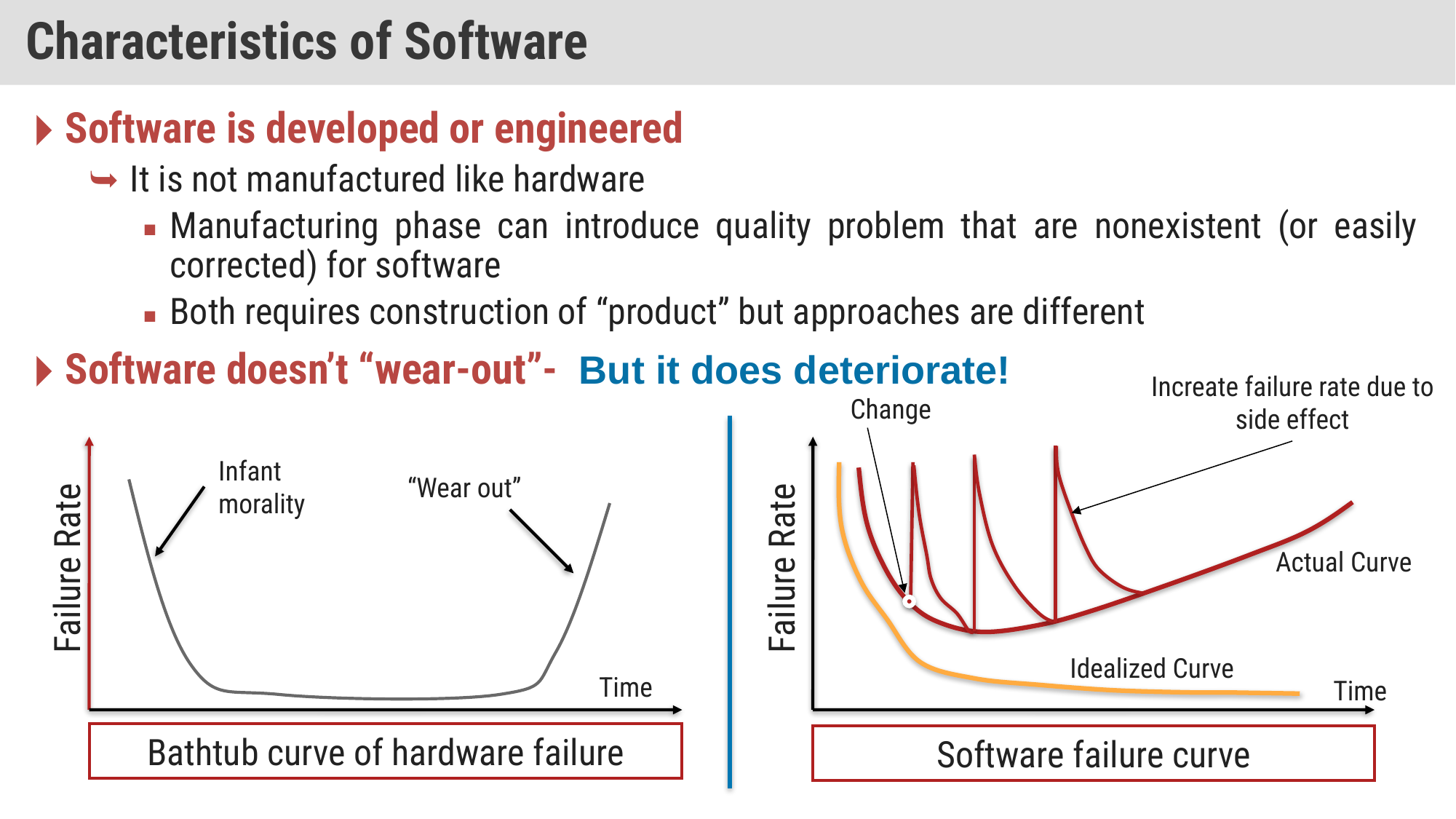

Characteristics of Software
Software is developed or engineered
It is not manufactured like hardware
Manufacturing phase can introduce quality problem that are nonexistent (or easily corrected) for software
Both requires construction of “product” but approaches are different
Software doesn’t “wear-out”-  But it does deteriorate!

Increate failure rate due to side effect
Change

Infant
morality
“Wear out”

Time

Failure Rate

Actual Curve
Failure Rate

Idealized Curve
Time

Bathtub curve of hardware failure
Software failure curve